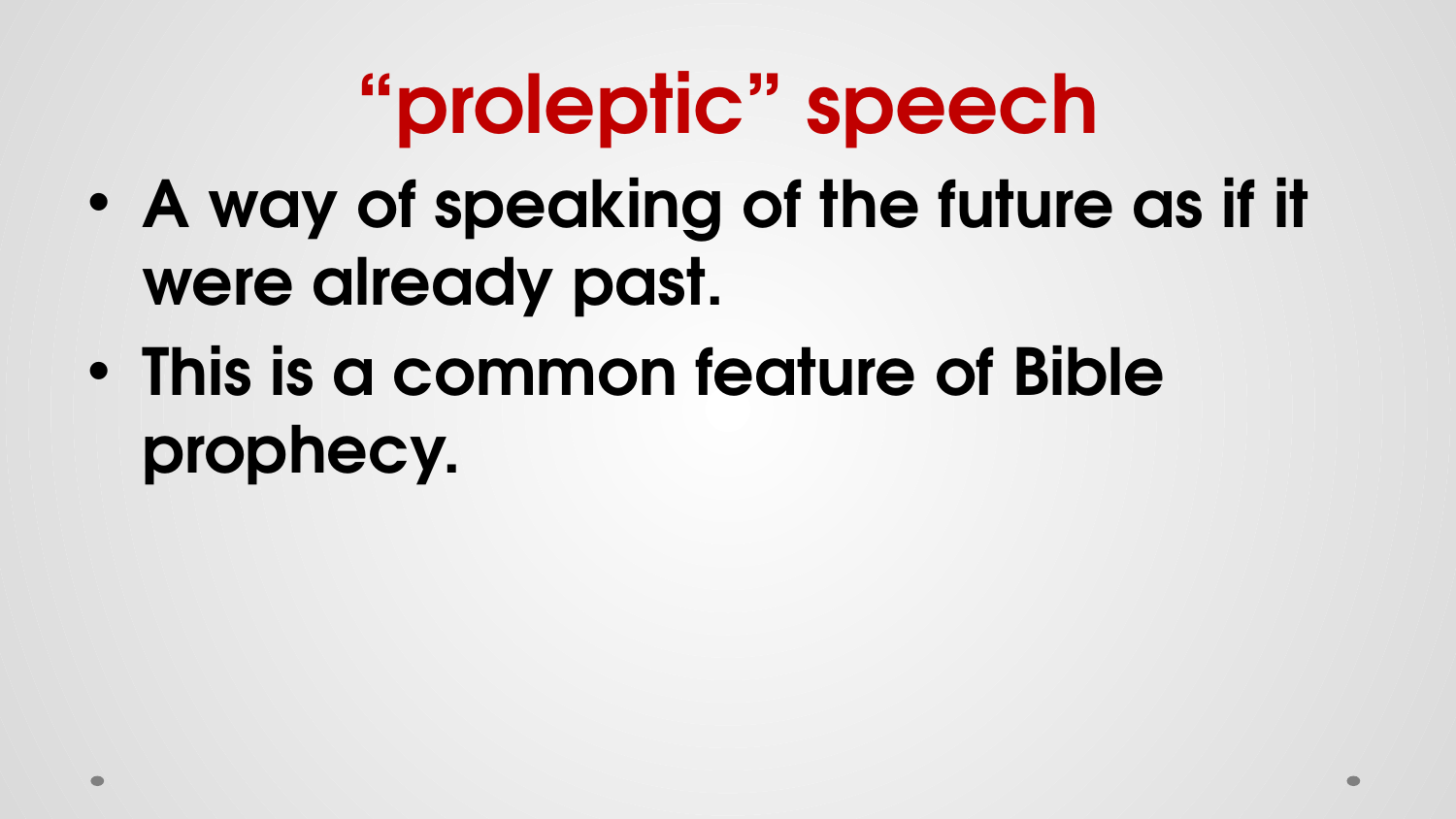

“proleptic” speech
A way of speaking of the future as if it were already past.
This is a common feature of Bible prophecy.